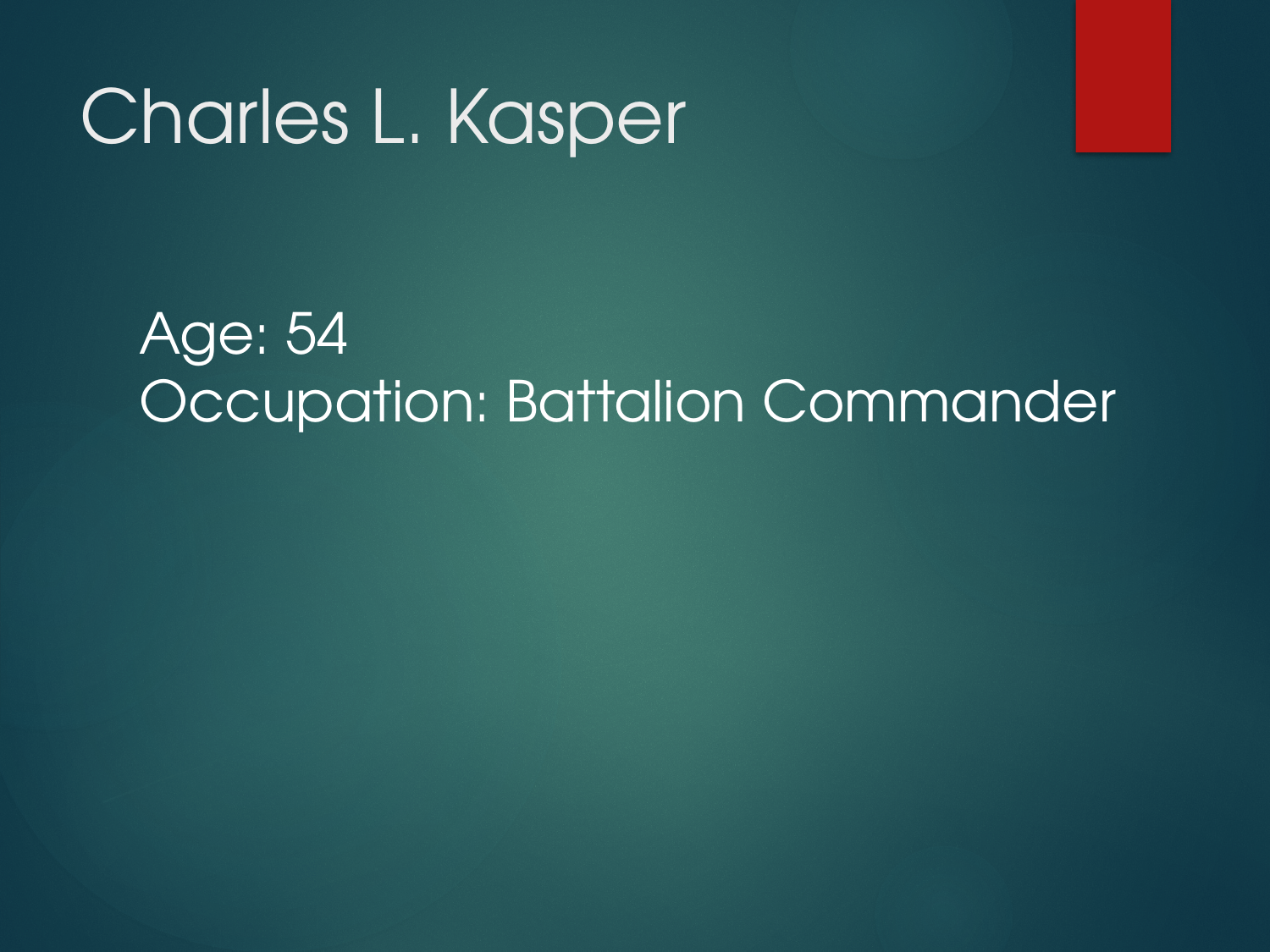

# Charles L. Kasper

Age: 54
Occupation: Battalion Commander